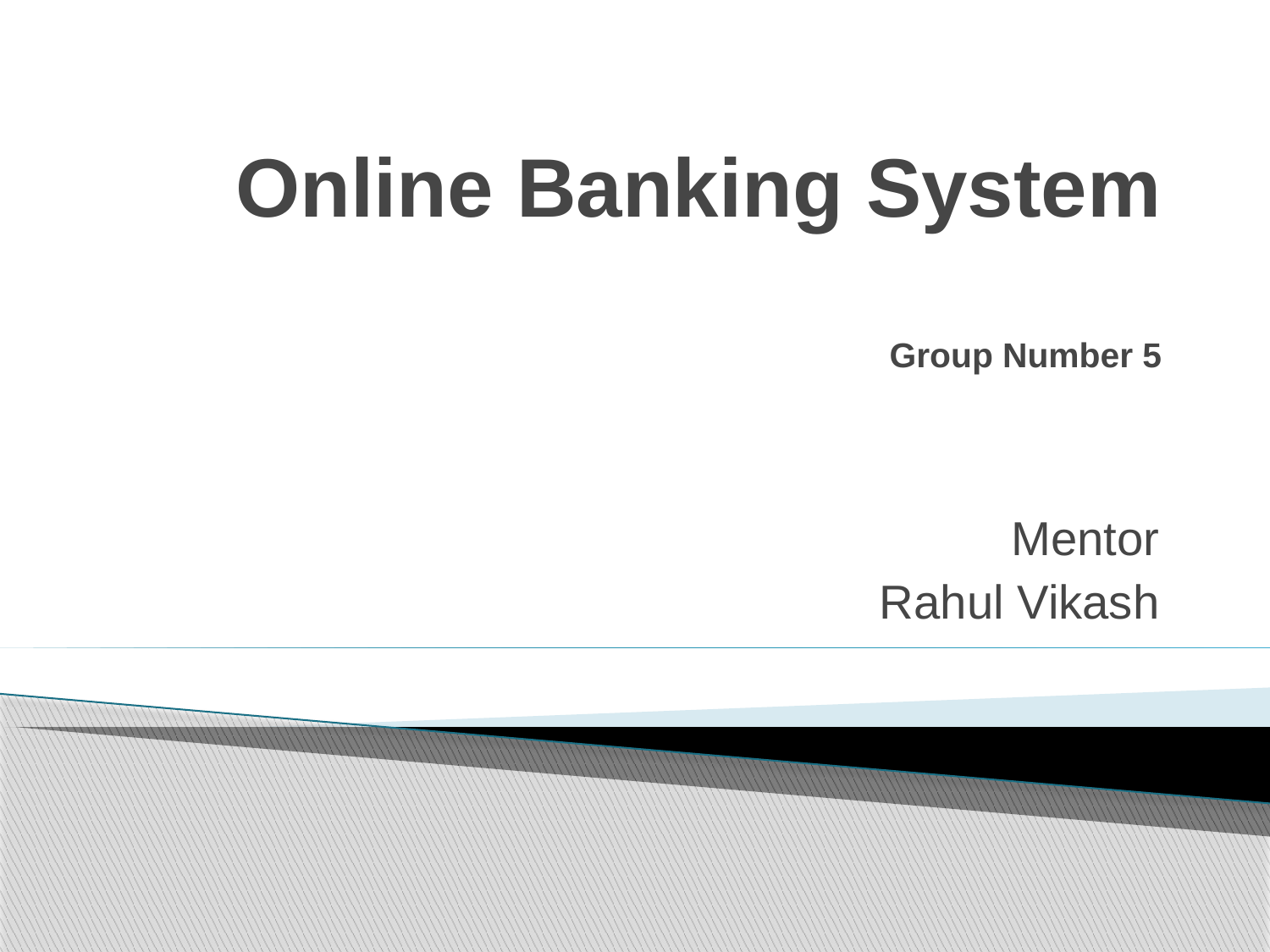

# Online Banking System Group Number 5
Mentor
Rahul Vikash